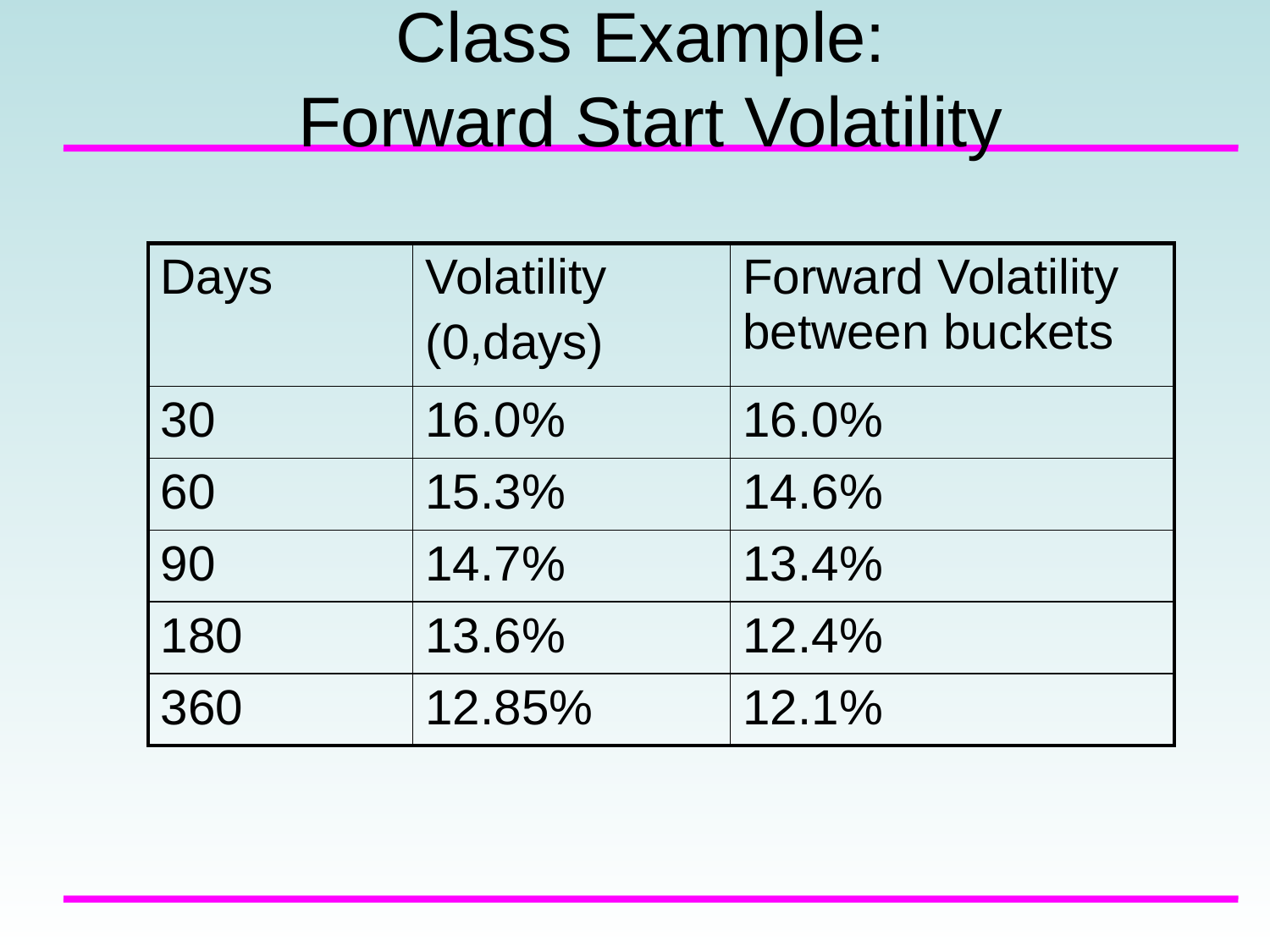

# Class Example: Forward Start Volatility
| Days | Volatility (0,days) | Forward Volatility between buckets |
| --- | --- | --- |
| 30 | 16.0% | 16.0% |
| 60 | 15.3% | 14.6% |
| 90 | 14.7% | 13.4% |
| 180 | 13.6% | 12.4% |
| 360 | 12.85% | 12.1% |